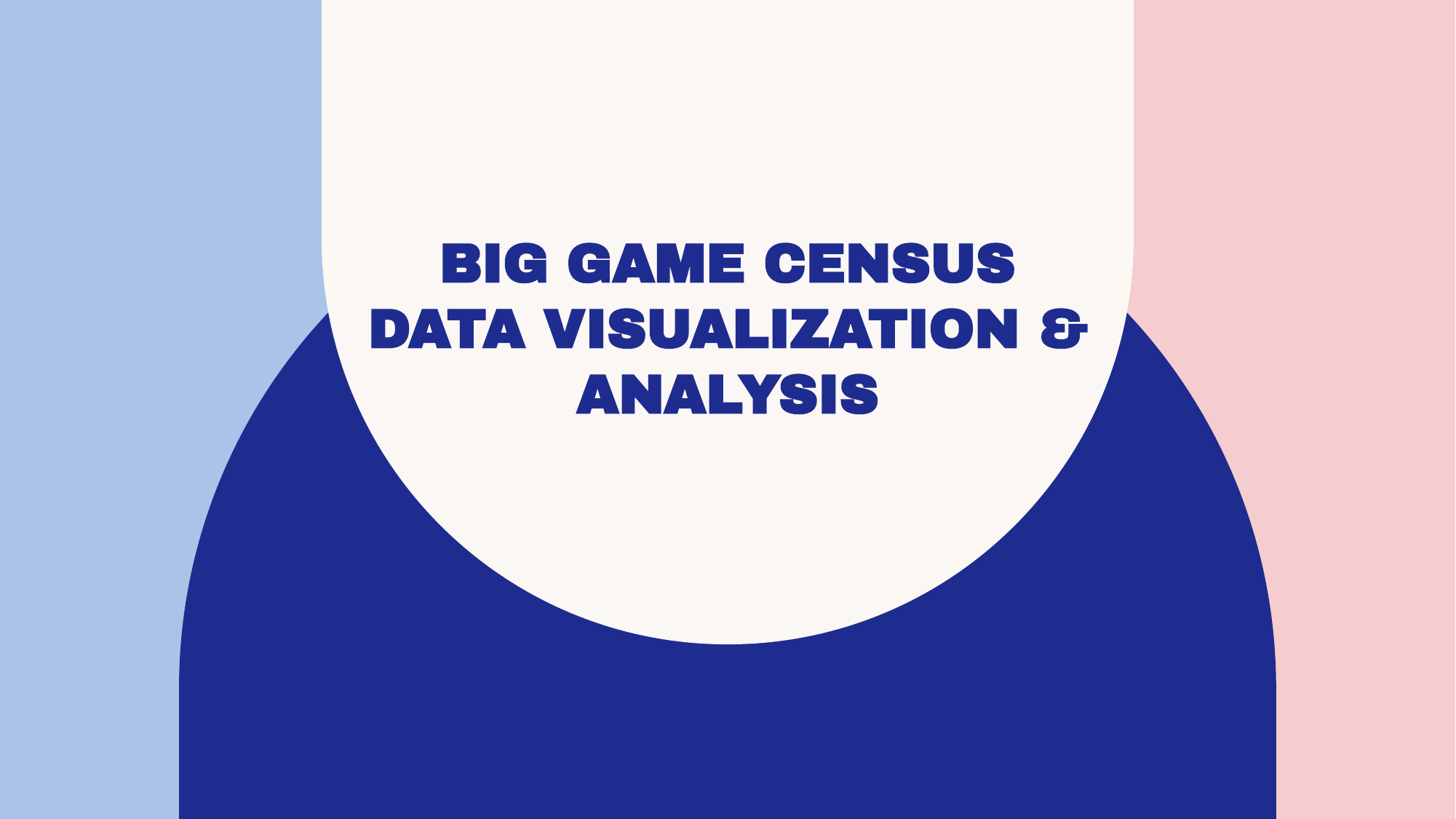

# Big Game Census Data Visualization & Analysis